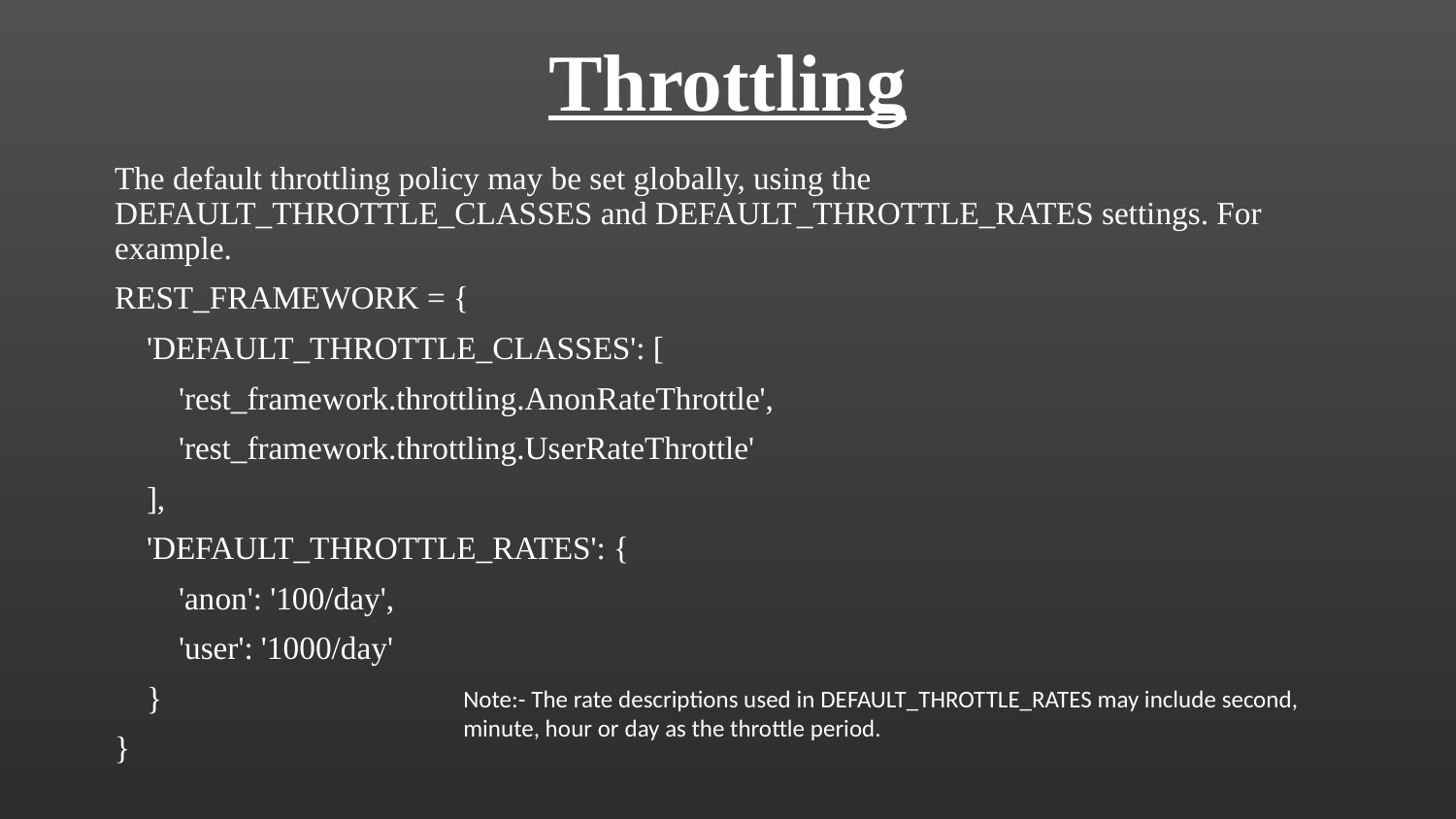

# Throttling
The default throttling policy may be set globally, using the DEFAULT_THROTTLE_CLASSES and DEFAULT_THROTTLE_RATES settings. For example.
REST_FRAMEWORK = {
    'DEFAULT_THROTTLE_CLASSES': [
        'rest_framework.throttling.AnonRateThrottle',
        'rest_framework.throttling.UserRateThrottle'
    ],
    'DEFAULT_THROTTLE_RATES': {
        'anon': '100/day',
        'user': '1000/day'
    }
}
Note:- The rate descriptions used in DEFAULT_THROTTLE_RATES may include second, minute, hour or day as the throttle period.